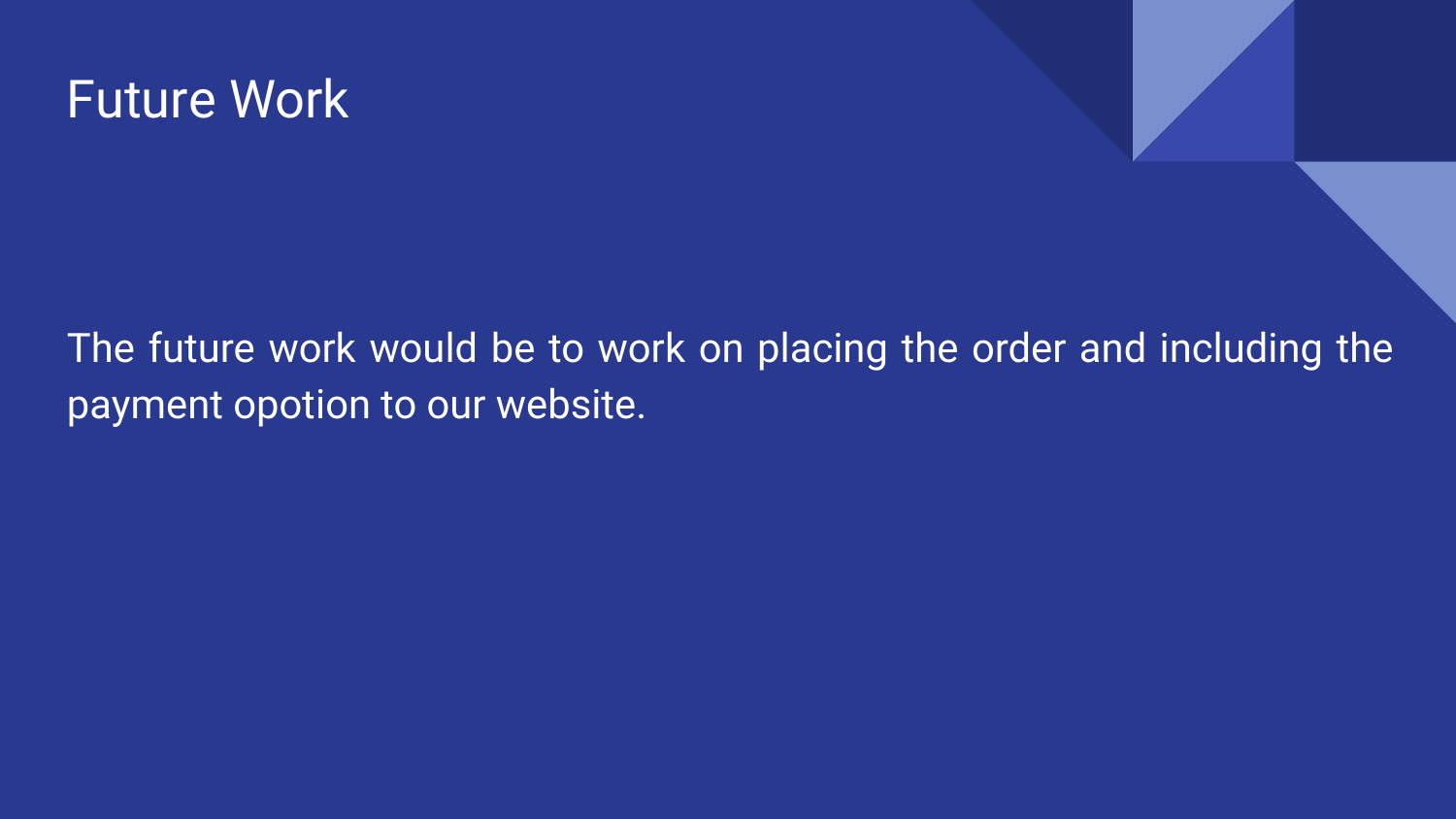

Future Work
The future work would be to work on placing the order and including the payment opotion to our website.